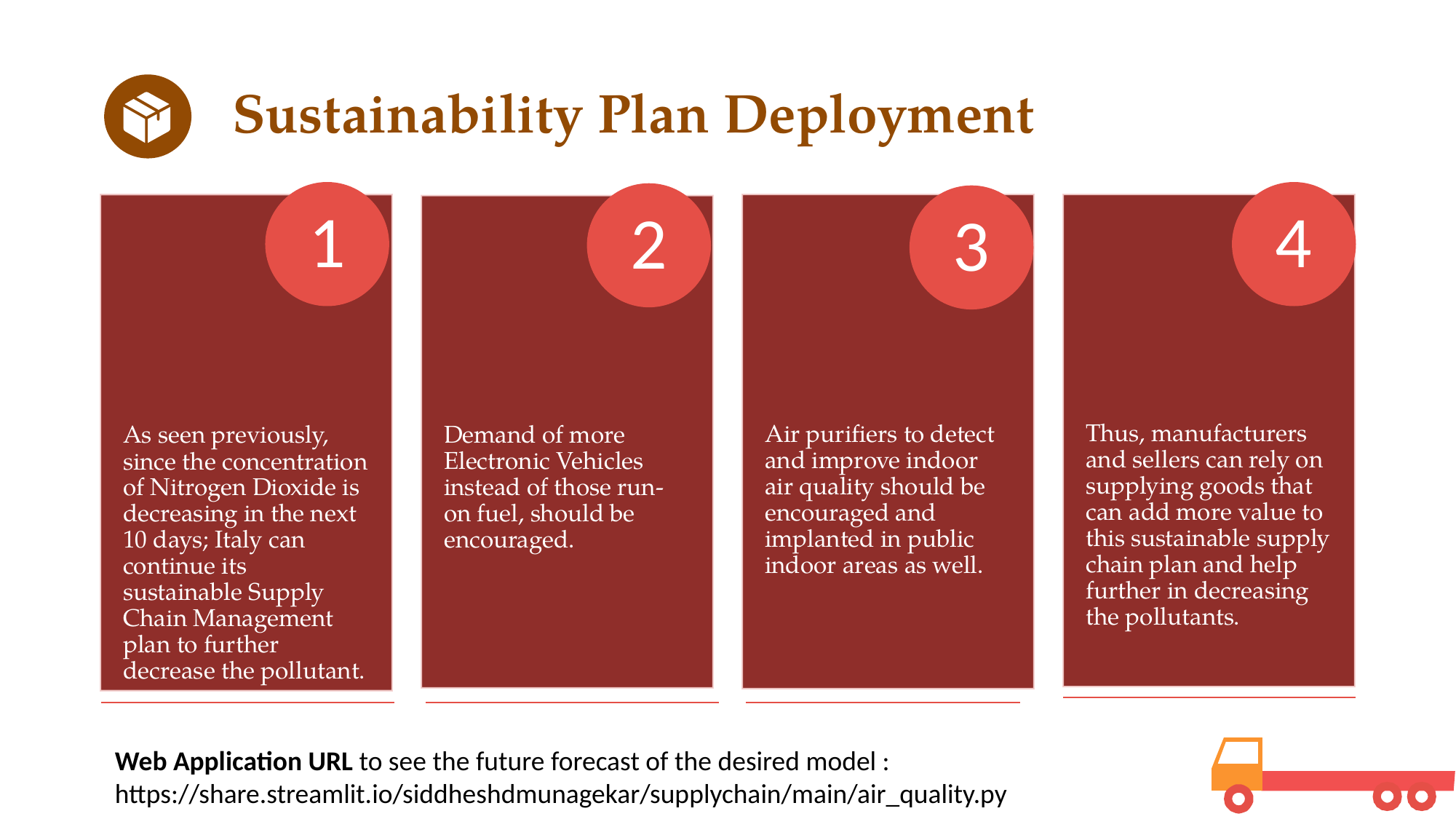

# Sustainability Plan Deployment

As seen previously, since the concentration of Nitrogen Dioxide is decreasing in the next 10 days; Italy can continue its sustainable Supply Chain Management plan to further decrease the pollutant.
1
Demand of more Electronic Vehicles instead of those run-on fuel, should be encouraged.
2
Air purifiers to detect and improve indoor air quality should be encouraged and implanted in public indoor areas as well.
3
Thus, manufacturers and sellers can rely on supplying goods that can add more value to this sustainable supply chain plan and help further in decreasing the pollutants.
4
Web Application URL to see the future forecast of the desired model :
https://share.streamlit.io/siddheshdmunagekar/supplychain/main/air_quality.py